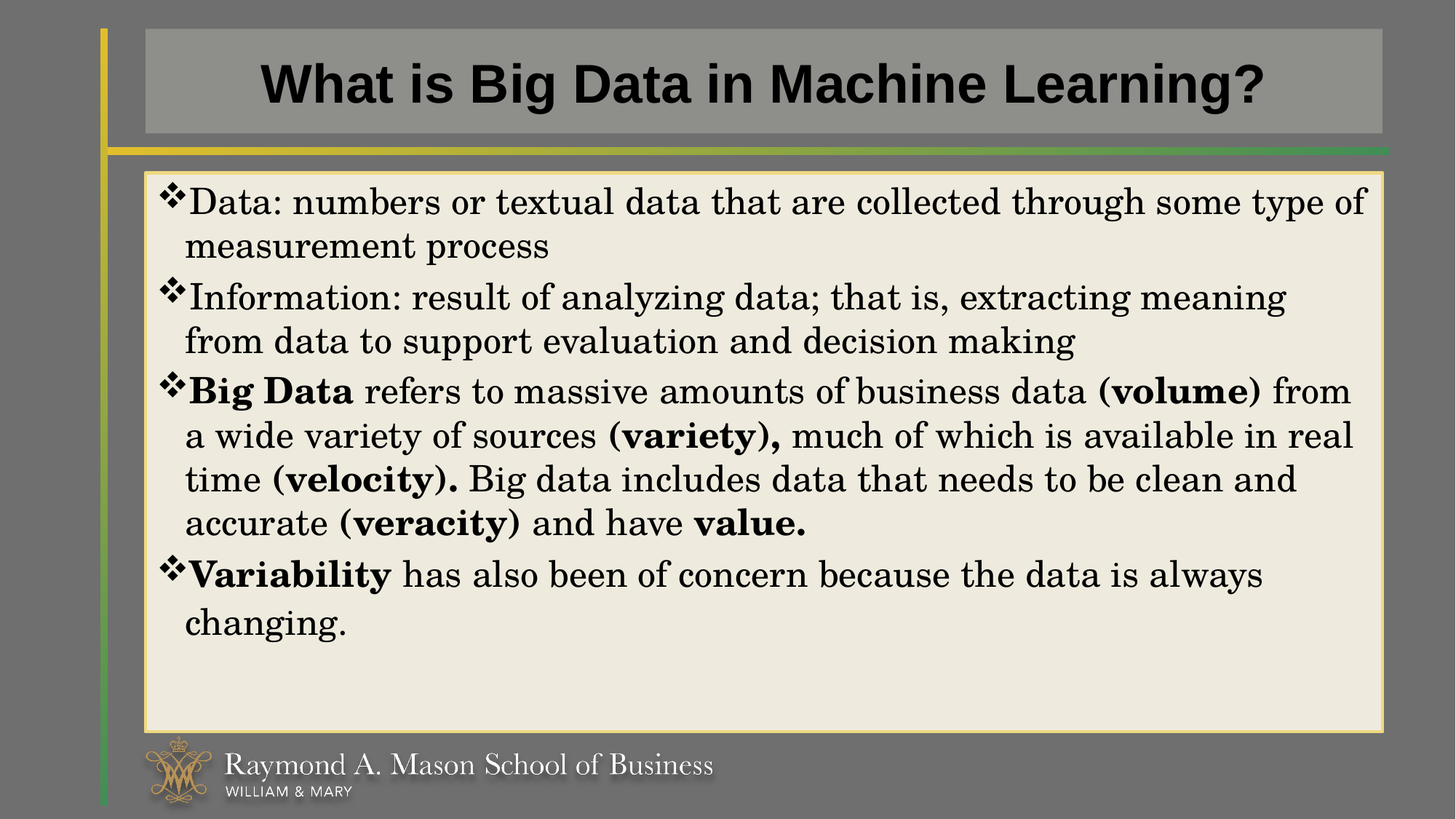

# What is Big Data in Machine Learning?
Data: numbers or textual data that are collected through some type of measurement process
Information: result of analyzing data; that is, extracting meaning from data to support evaluation and decision making
Big Data refers to massive amounts of business data (volume) from a wide variety of sources (variety), much of which is available in real time (velocity). Big data includes data that needs to be clean and accurate (veracity) and have value.
Variability has also been of concern because the data is always changing.